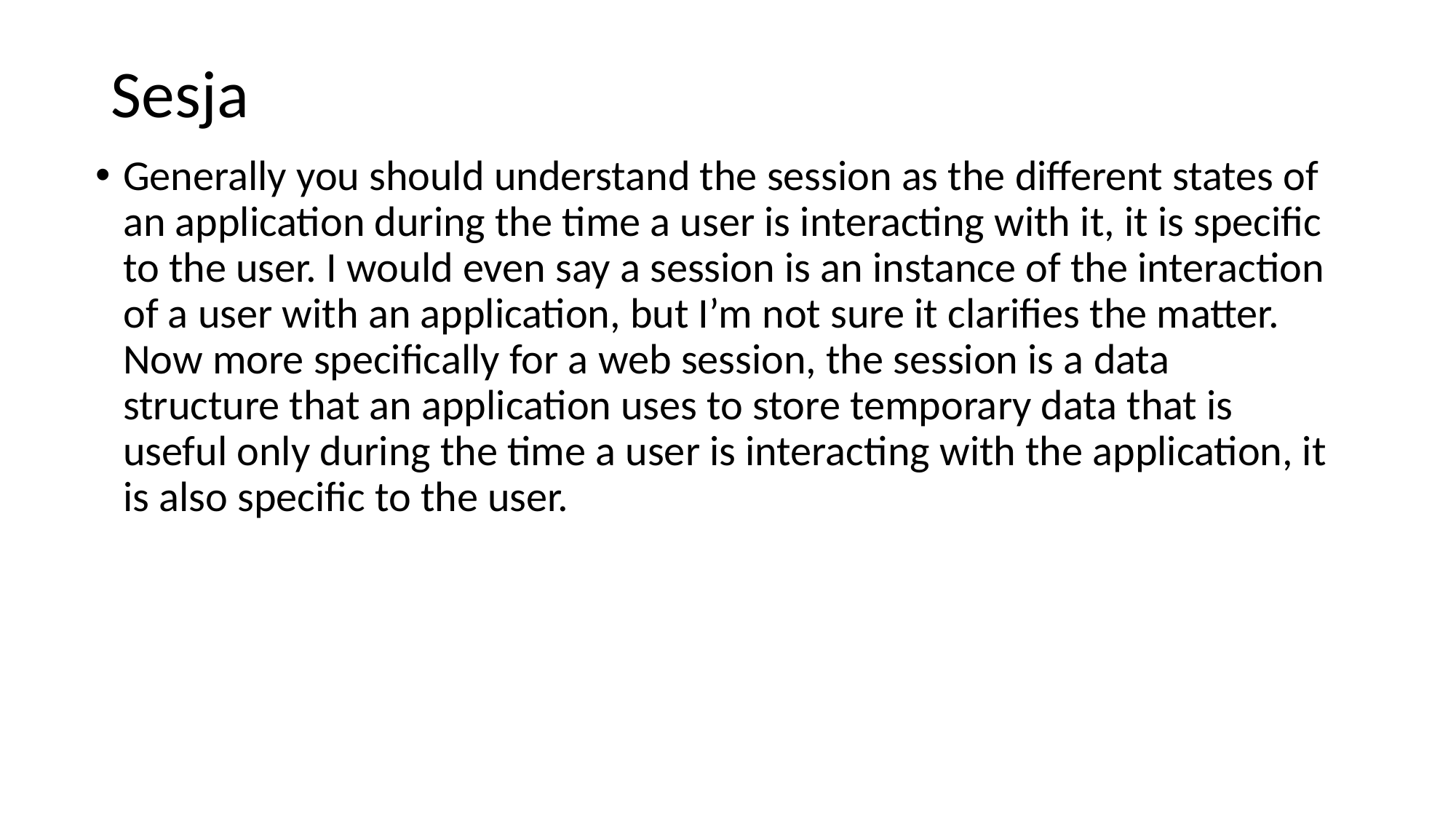

# Sesja
Generally you should understand the session as the different states of an application during the time a user is interacting with it, it is specific to the user. I would even say a session is an instance of the interaction of a user with an application, but I’m not sure it clarifies the matter. Now more specifically for a web session, the session is a data structure that an application uses to store temporary data that is useful only during the time a user is interacting with the application, it is also specific to the user.